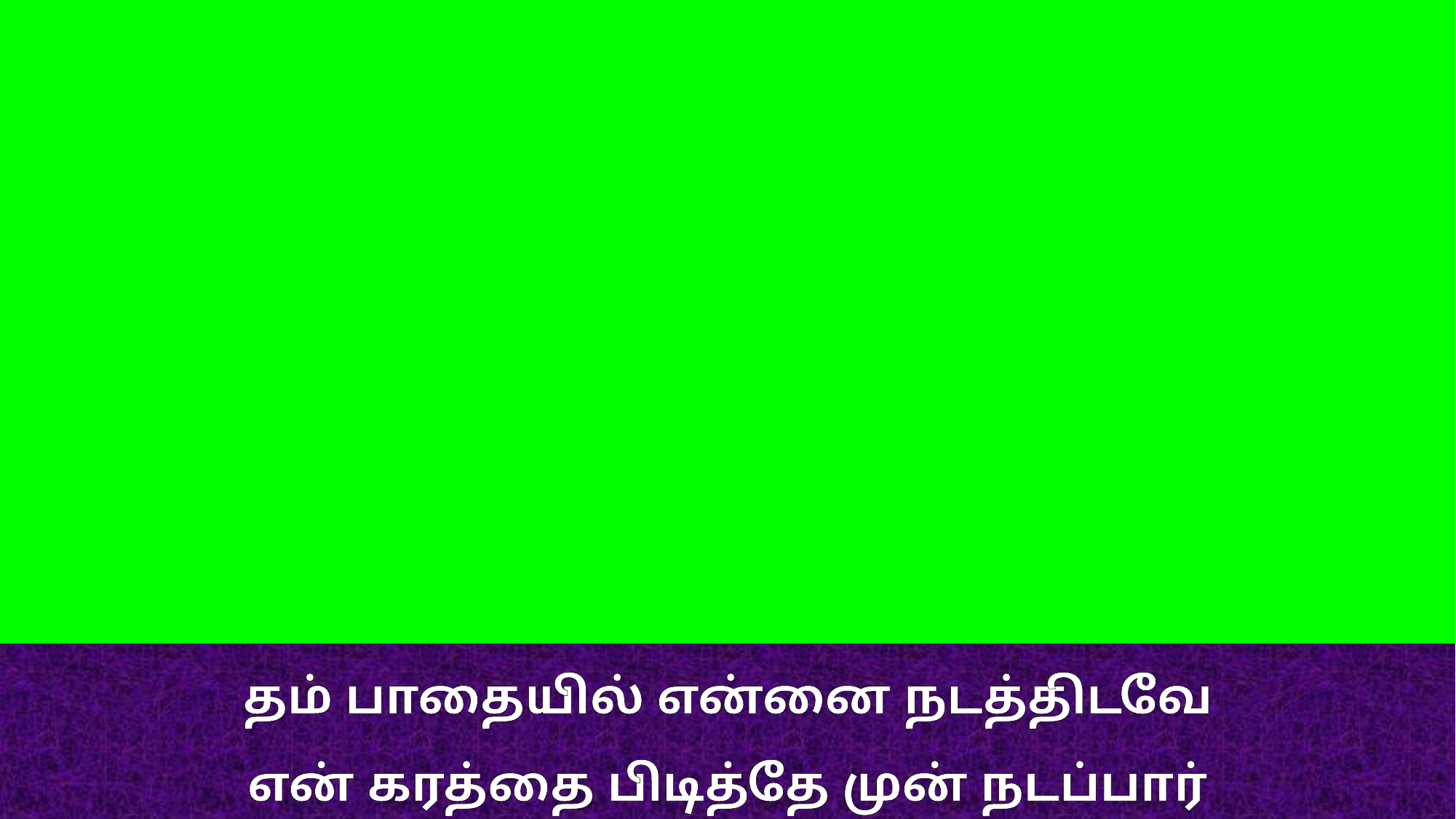

தம் பாதையில் என்னை நடத்திடவே
என் கரத்தை பிடித்தே முன் நடப்பார்